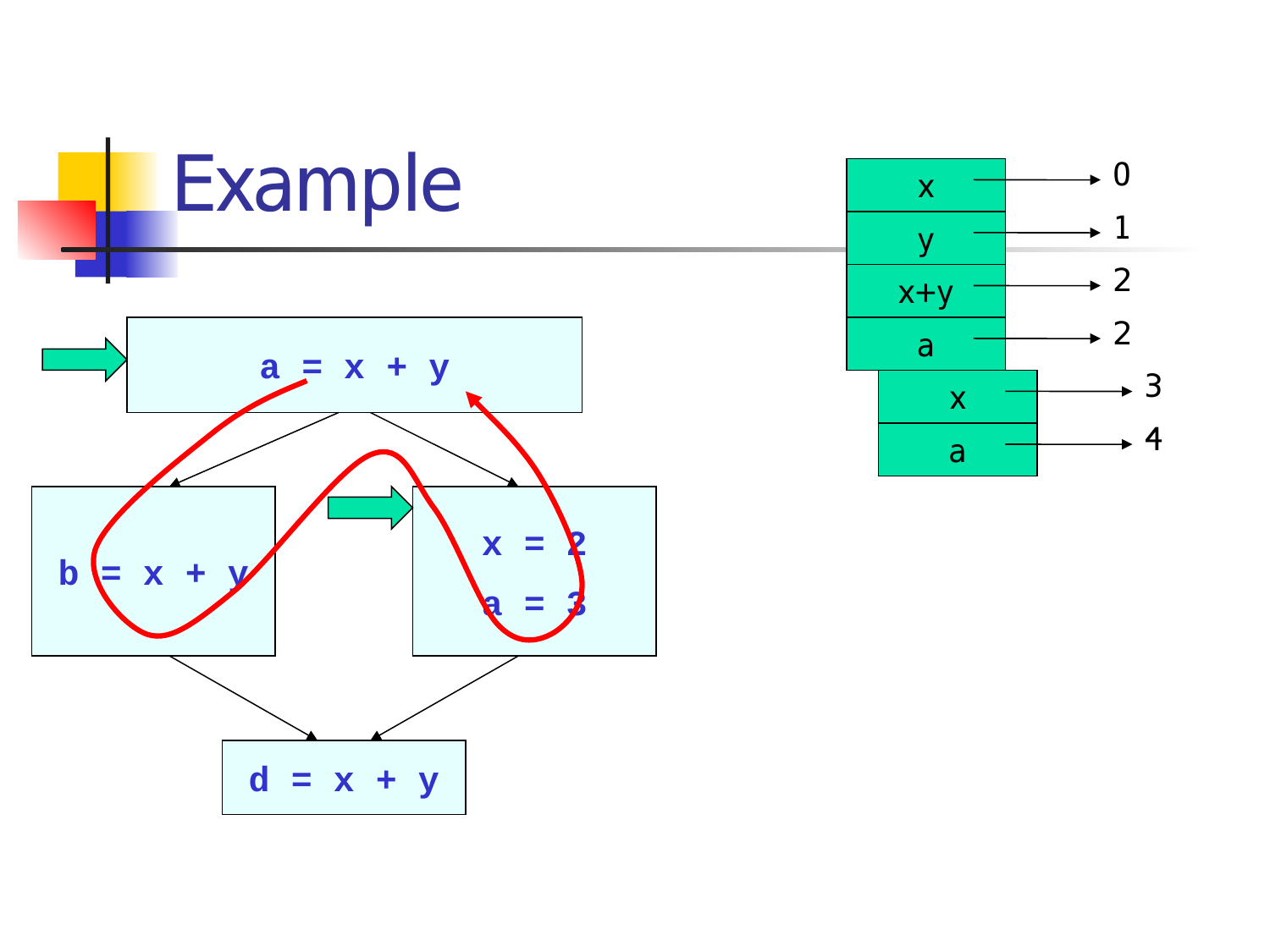

# Example
0
x

1
y

2
x+y

2
a = x + y
a

3
x

4
a

b = x + y

x = 2
a = 3

d = x + y